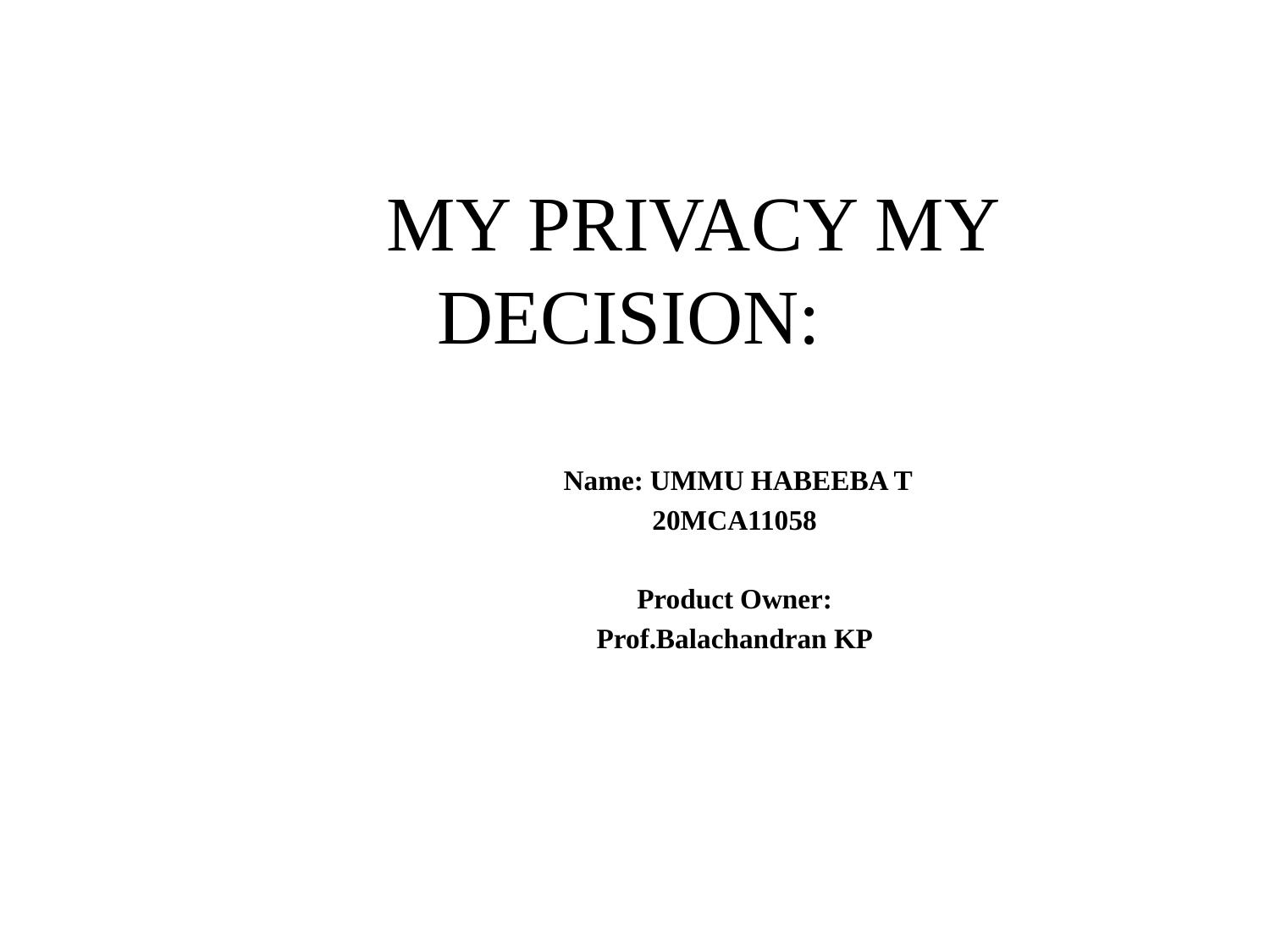

# MY PRIVACY MY DECISION:
		 Name: UMMU HABEEBA T
		20MCA11058

		Product Owner:
		Prof.Balachandran KP